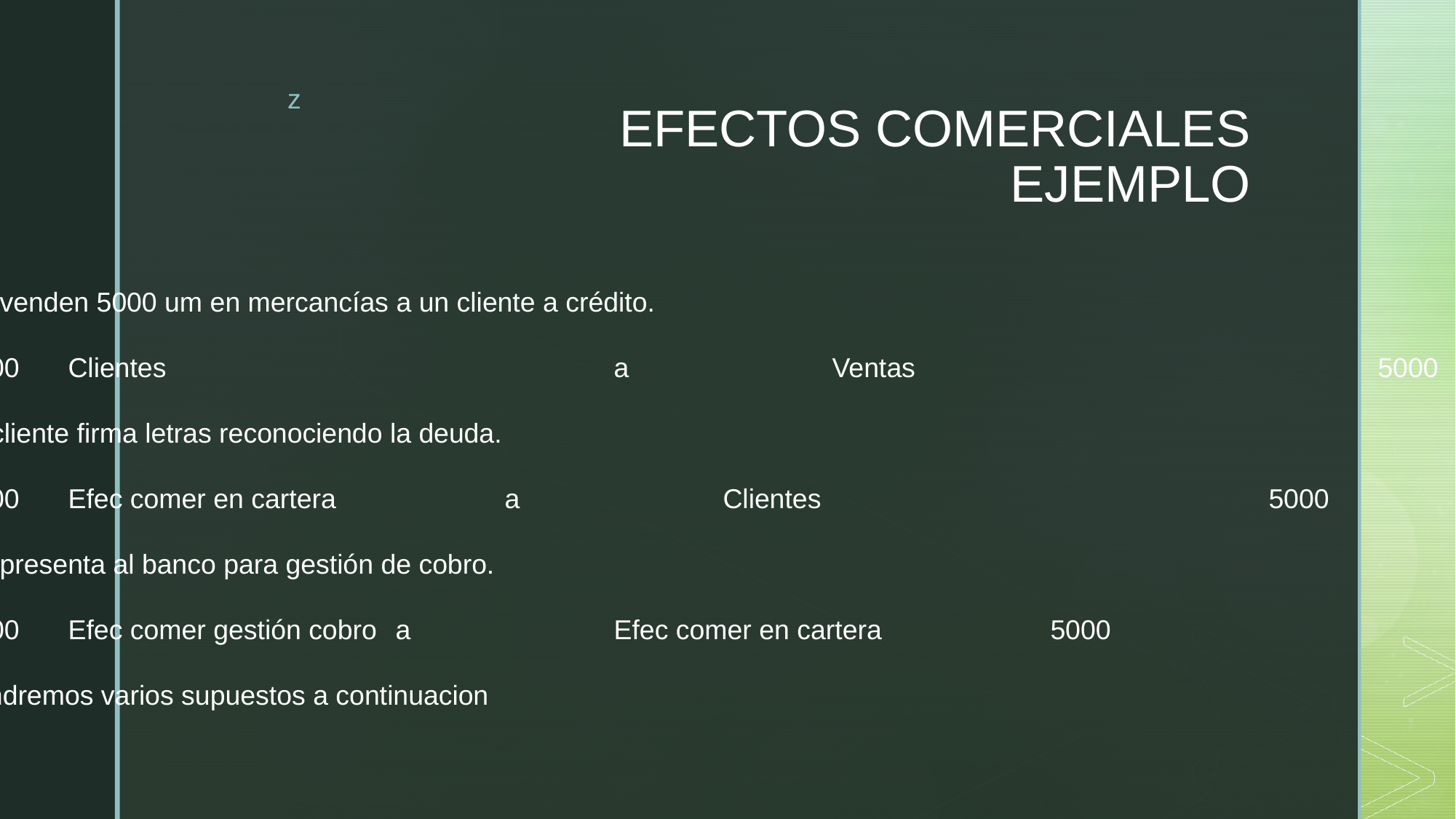

# EFECTOS COMERCIALES EJEMPLO
Ejemplo:

	Se venden 5000 um en mercancías a un cliente a crédito.

	5000	Clientes					a		Ventas					5000

	El cliente firma letras reconociendo la deuda.

	5000	Efec comer en cartera		a		Clientes					5000

	Se presenta al banco para gestión de cobro.

	5000	Efec comer gestión cobro	a		Efec comer en cartera		5000

	Tendremos varios supuestos a continuacion